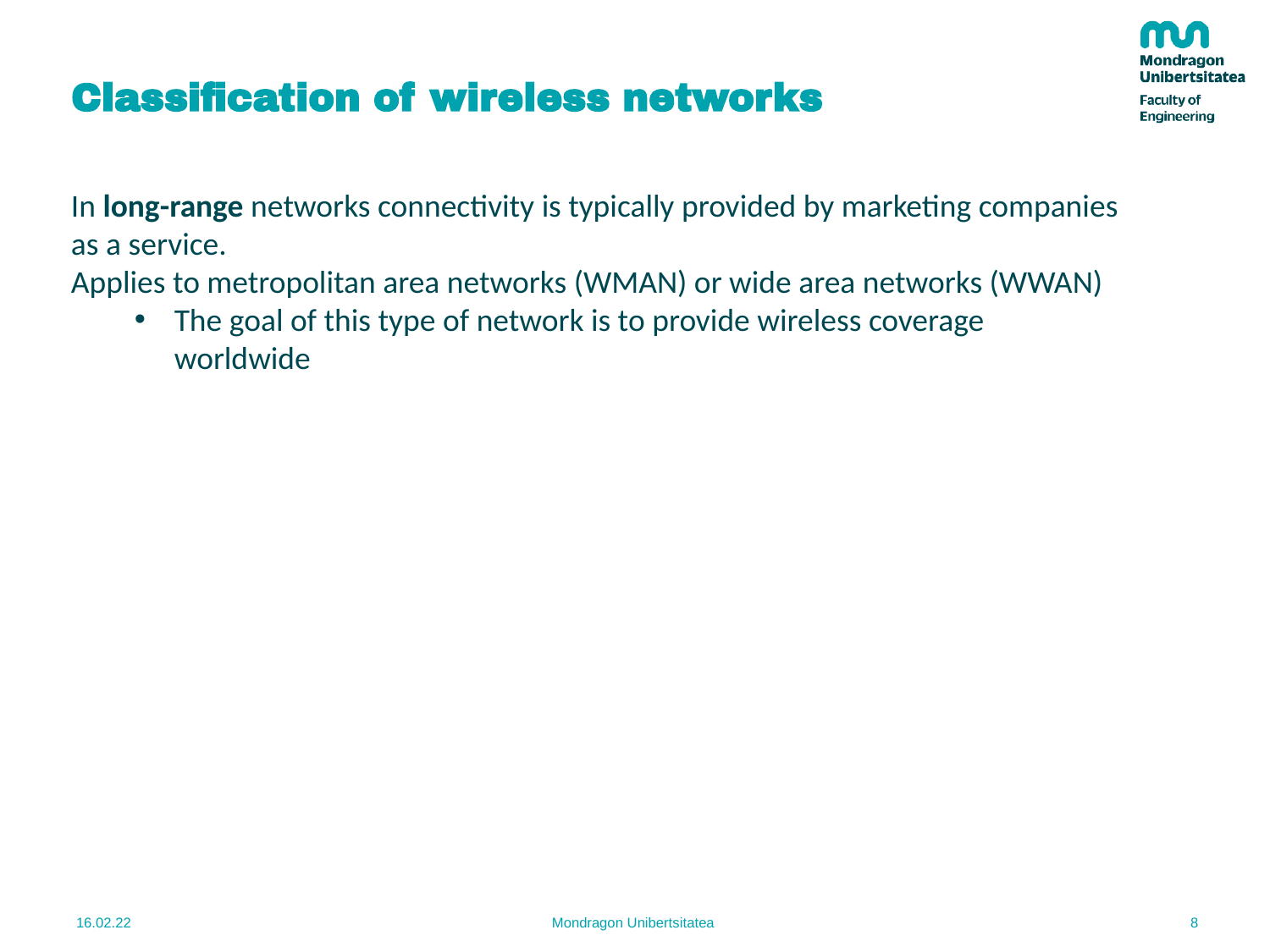

# Classification of wireless networks

In long-range networks connectivity is typically provided by marketing companies as a service.
Applies to metropolitan area networks (WMAN) or wide area networks (WWAN)
The goal of this type of network is to provide wireless coverage worldwide

8
16.02.22
Mondragon Unibertsitatea